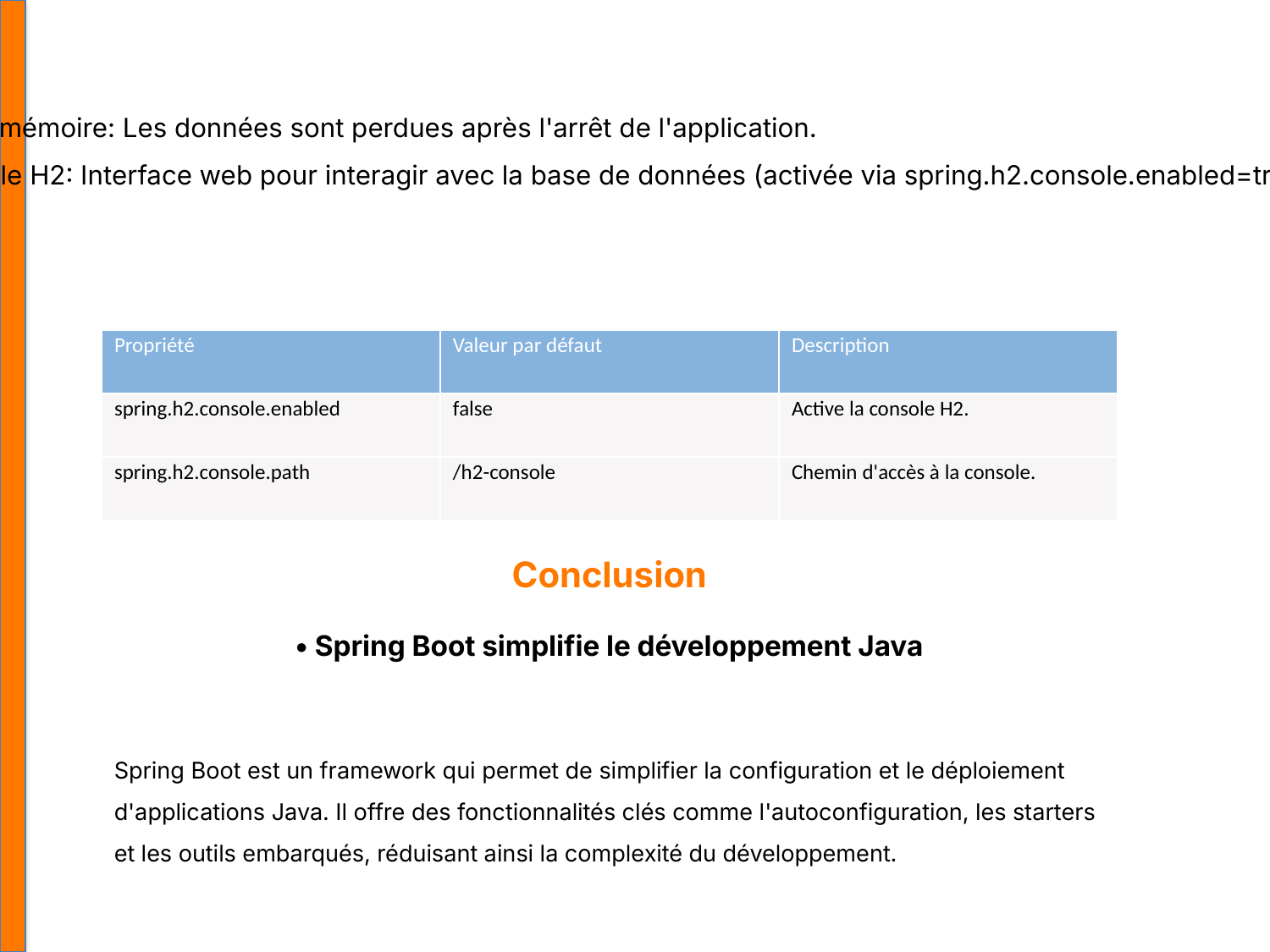

• Mode mémoire: Les données sont perdues après l'arrêt de l'application.
• Console H2: Interface web pour interagir avec la base de données (activée via spring.h2.console.enabled=true).
| Propriété | Valeur par défaut | Description |
| --- | --- | --- |
| spring.h2.console.enabled | false | Active la console H2. |
| spring.h2.console.path | /h2-console | Chemin d'accès à la console. |
Conclusion
• Spring Boot simplifie le développement Java

Spring Boot est un framework qui permet de simplifier la configuration et le déploiement d'applications Java. Il offre des fonctionnalités clés comme l'autoconfiguration, les starters et les outils embarqués, réduisant ainsi la complexité du développement.